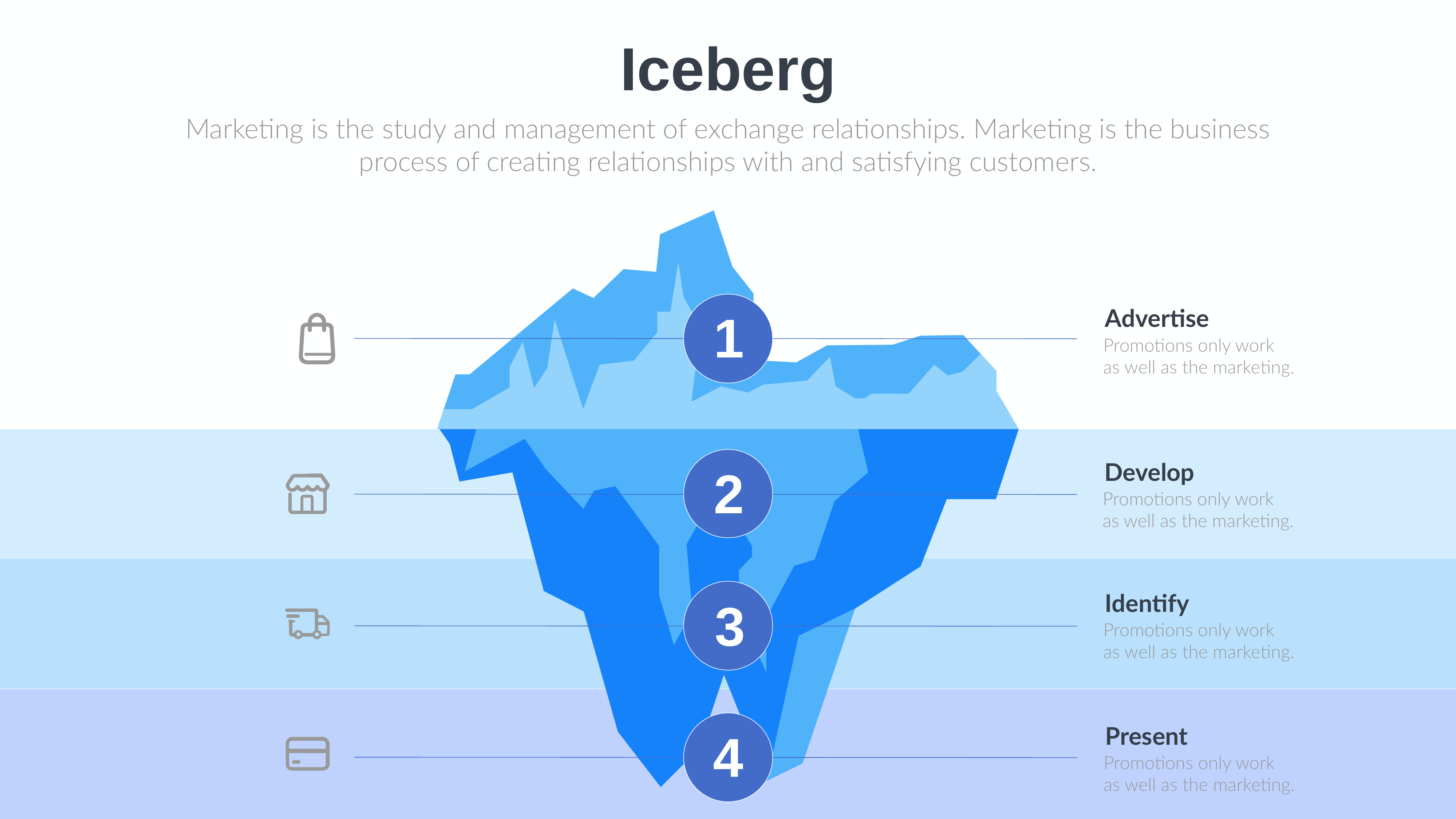

Iceberg
Marketing is the study and management of exchange relationships. Marketing is the business process of creating relationships with and satisfying customers.

1
Advertise
Promotions only work
as well as the marketing.

Develop
Promotions only work
as well as the marketing.
2

Identify
Promotions only work
as well as the marketing.
3

Present
Promotions only work
as well as the marketing.
4